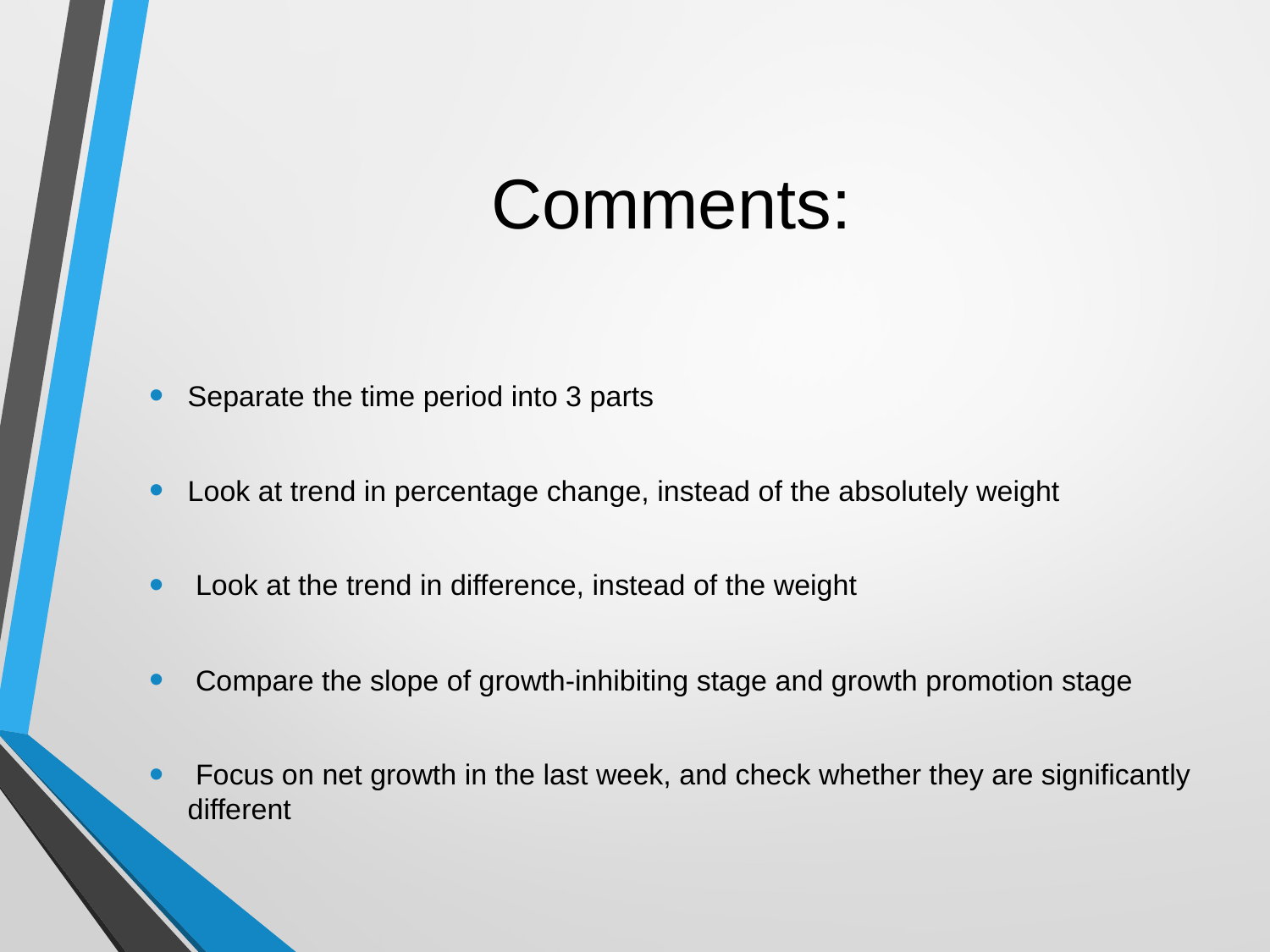

# Comments:
Separate the time period into 3 parts

Look at trend in percentage change, instead of the absolutely weight

 Look at the trend in difference, instead of the weight

 Compare the slope of growth-inhibiting stage and growth promotion stage

 Focus on net growth in the last week, and check whether they are significantly different